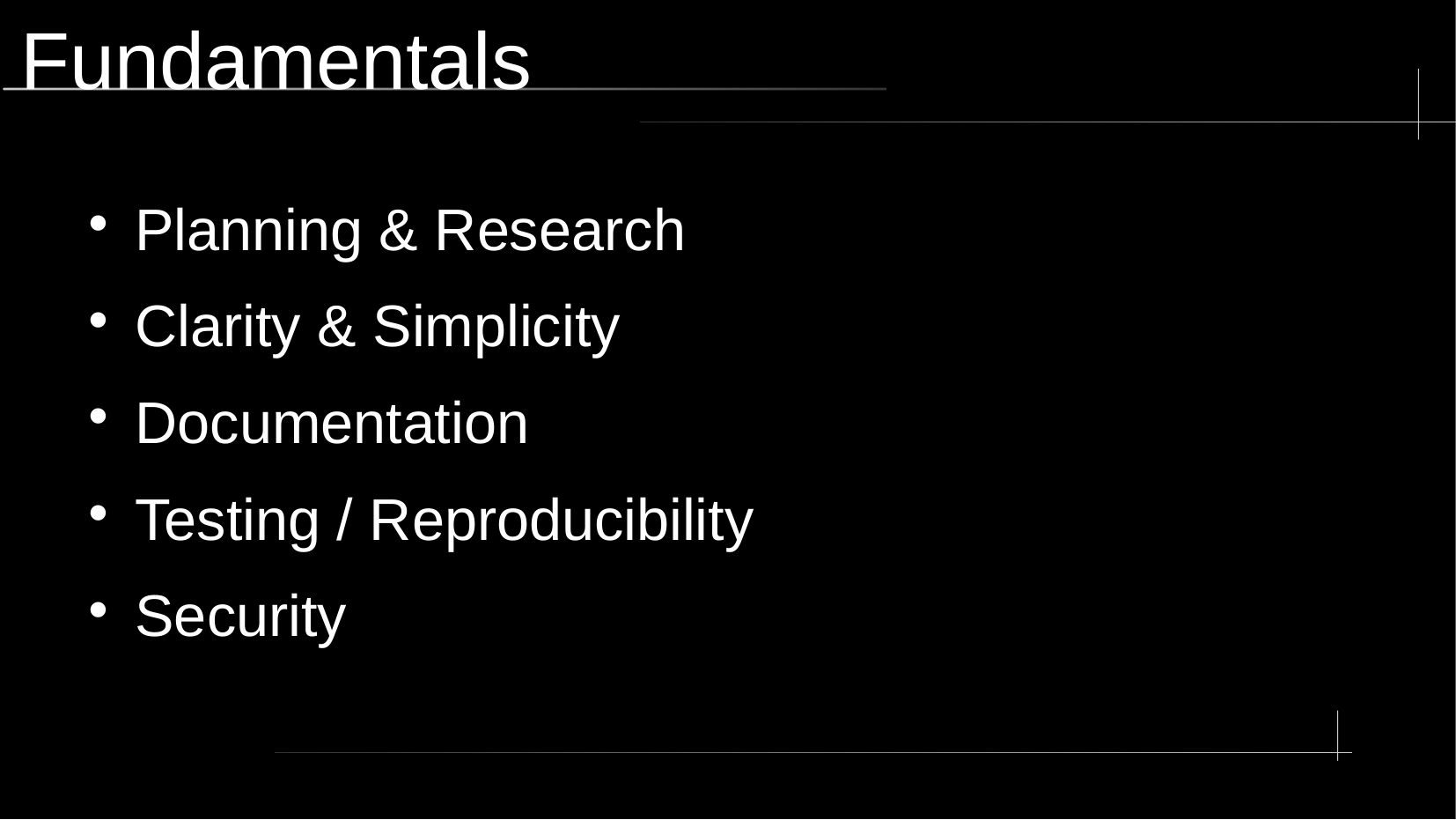

# Fundamentals
Planning & Research
Clarity & Simplicity
Documentation
Testing / Reproducibility
Security